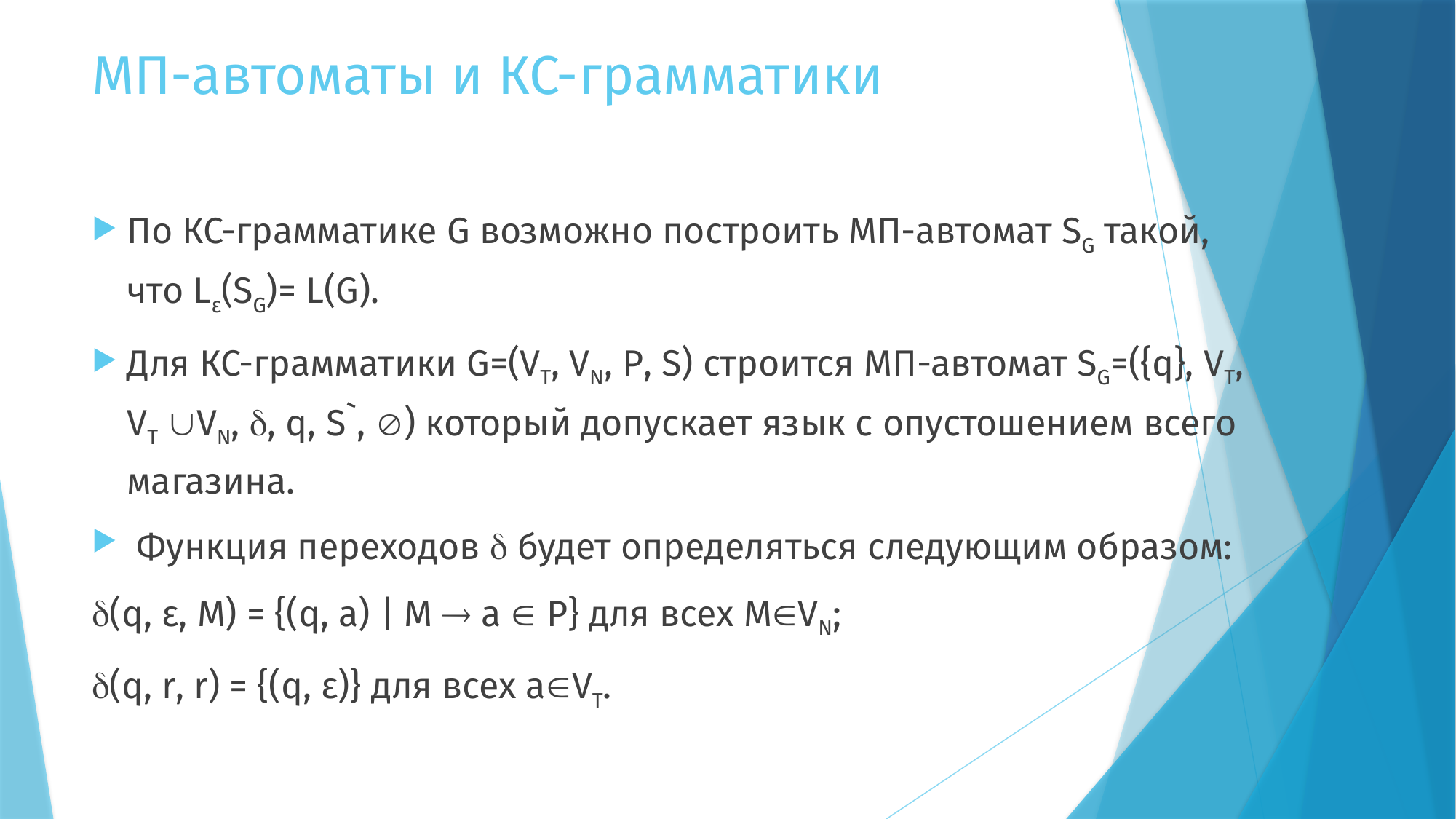

# МП-автоматы и КС-грамматики
По КС-грамматике G возможно построить МП-автомат SG такой, что Lε(SG)= L(G).
Для КС-грамматики G=(VT, VN, P, S) строится МП-автомат SG=({q}, VT, VT ∪VN, δ, q, S`, ∅) который допускает язык с опустошением всего магазина.
 Функция переходов δ будет определяться следующим образом:
δ(q, ε, M) = {(q, a) | M → a ∈ P} для всех M∈VN;
δ(q, r, r) = {(q, ε)} для всех а∈VТ.